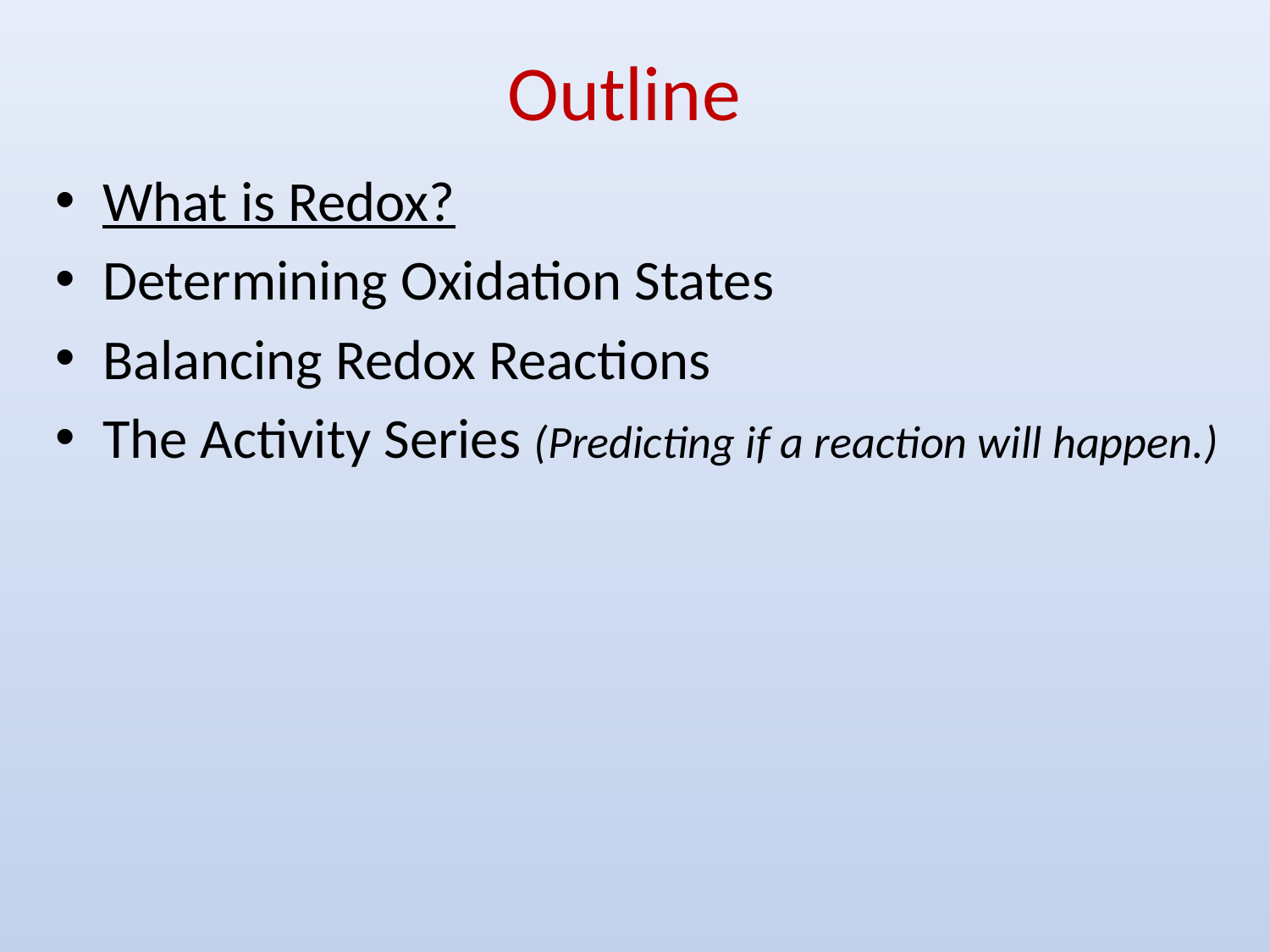

# Outline
What is Redox?
Determining Oxidation States
Balancing Redox Reactions
The Activity Series (Predicting if a reaction will happen.)